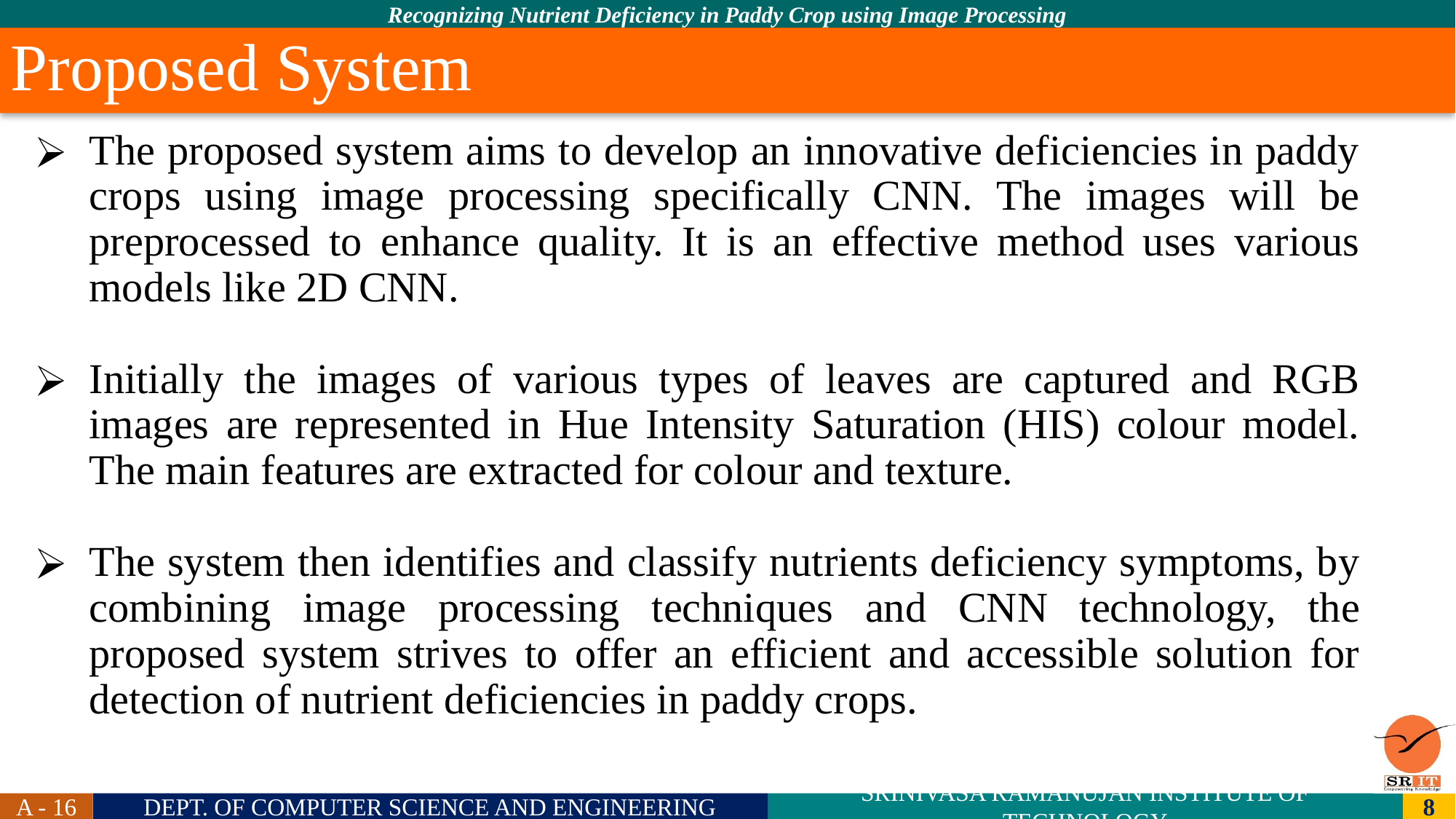

Proposed System
The proposed system aims to develop an innovative deficiencies in paddy crops using image processing specifically CNN. The images will be preprocessed to enhance quality. It is an effective method uses various models like 2D CNN.

Initially the images of various types of leaves are captured and RGB images are represented in Hue Intensity Saturation (HIS) colour model. The main features are extracted for colour and texture.

The system then identifies and classify nutrients deficiency symptoms, by combining image processing techniques and CNN technology, the proposed system strives to offer an efficient and accessible solution for detection of nutrient deficiencies in paddy crops.